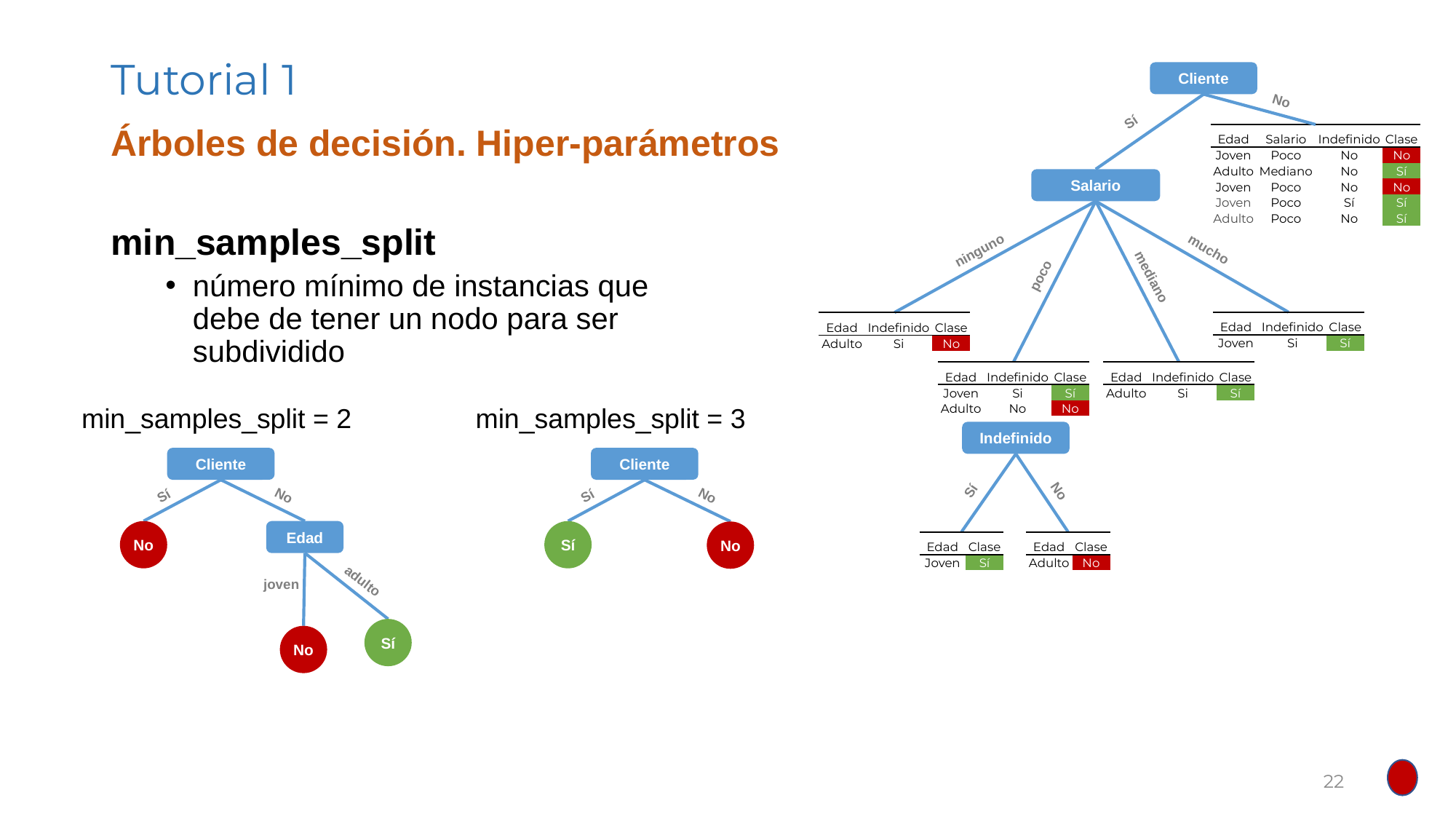

# Tutorial 1
Cliente
No
Sí
| Edad | Salario | Indefinido | Clase |
| --- | --- | --- | --- |
| Joven | Poco | No | No |
| Adulto | Mediano | No | Sí |
| Joven | Poco | No | No |
| Joven | Poco | Sí | Sí |
| Adulto | Poco | No | Sí |
Salario
mucho
ninguno
poco
mediano
| Edad | Indefinido | Clase |
| --- | --- | --- |
| Joven | Si | Sí |
| Edad | Indefinido | Clase |
| --- | --- | --- |
| Adulto | Si | No |
| Edad | Indefinido | Clase |
| --- | --- | --- |
| Joven | Si | Sí |
| Adulto | No | No |
| Edad | Indefinido | Clase |
| --- | --- | --- |
| Adulto | Si | Sí |
Indefinido
Sí
No
| Edad | Clase |
| --- | --- |
| Joven | Sí |
| Edad | Clase |
| --- | --- |
| Adulto | No |
Árboles de decisión. Hiper-parámetros
min_samples_split
número mínimo de instancias que debe de tener un nodo para ser subdividido
min_samples_split = 3
min_samples_split = 2
Cliente
Sí
No
No
Edad
adulto
joven
Sí
No
Cliente
Sí
No
Sí
No
22